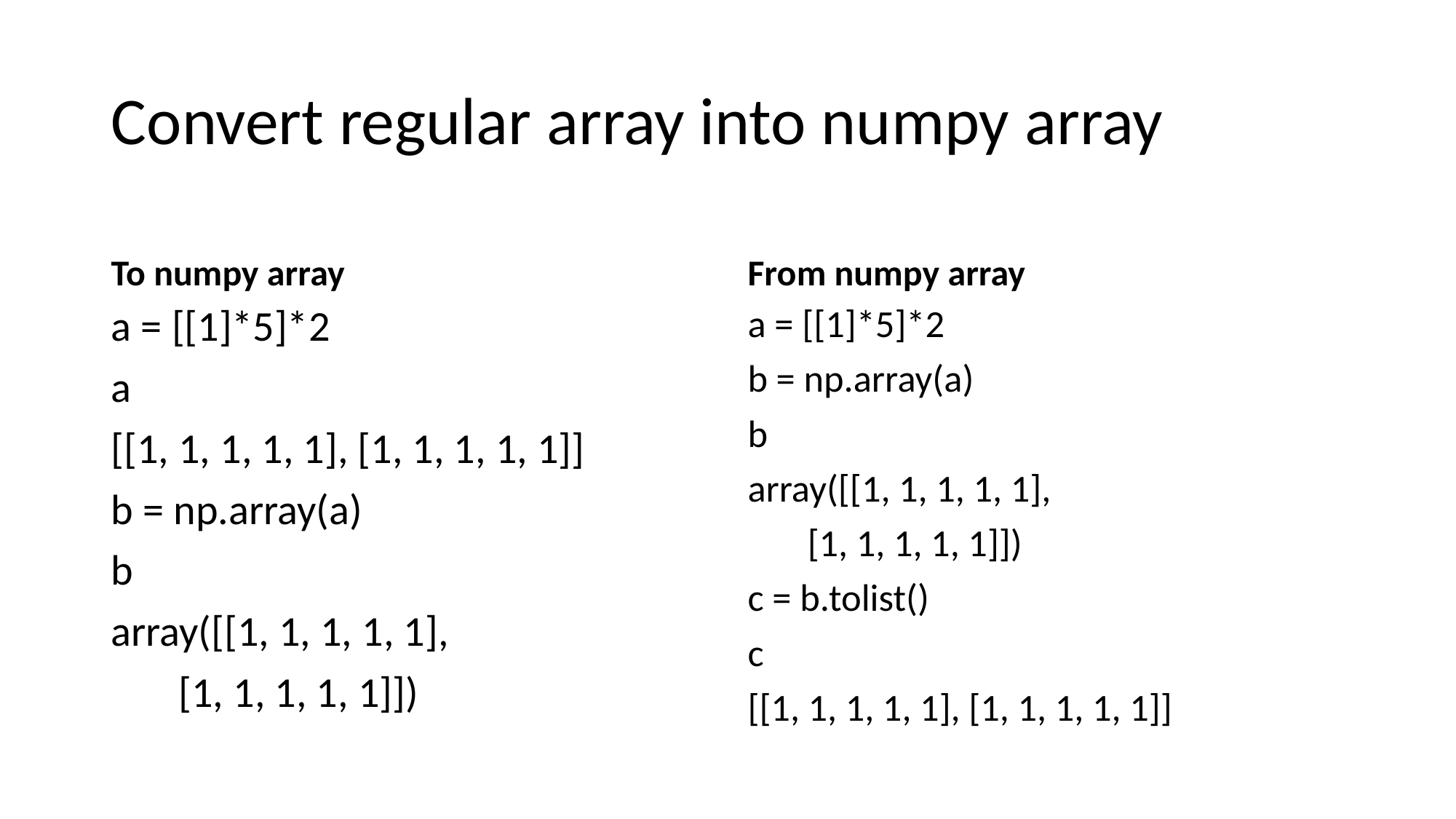

# Convert regular array into numpy array
To numpy array
From numpy array
a = [[1]*5]*2
a
[[1, 1, 1, 1, 1], [1, 1, 1, 1, 1]]
b = np.array(a)
b
array([[1, 1, 1, 1, 1],
       [1, 1, 1, 1, 1]])
a = [[1]*5]*2
b = np.array(a)
b
array([[1, 1, 1, 1, 1],
       [1, 1, 1, 1, 1]])
c = b.tolist()
c
[[1, 1, 1, 1, 1], [1, 1, 1, 1, 1]]